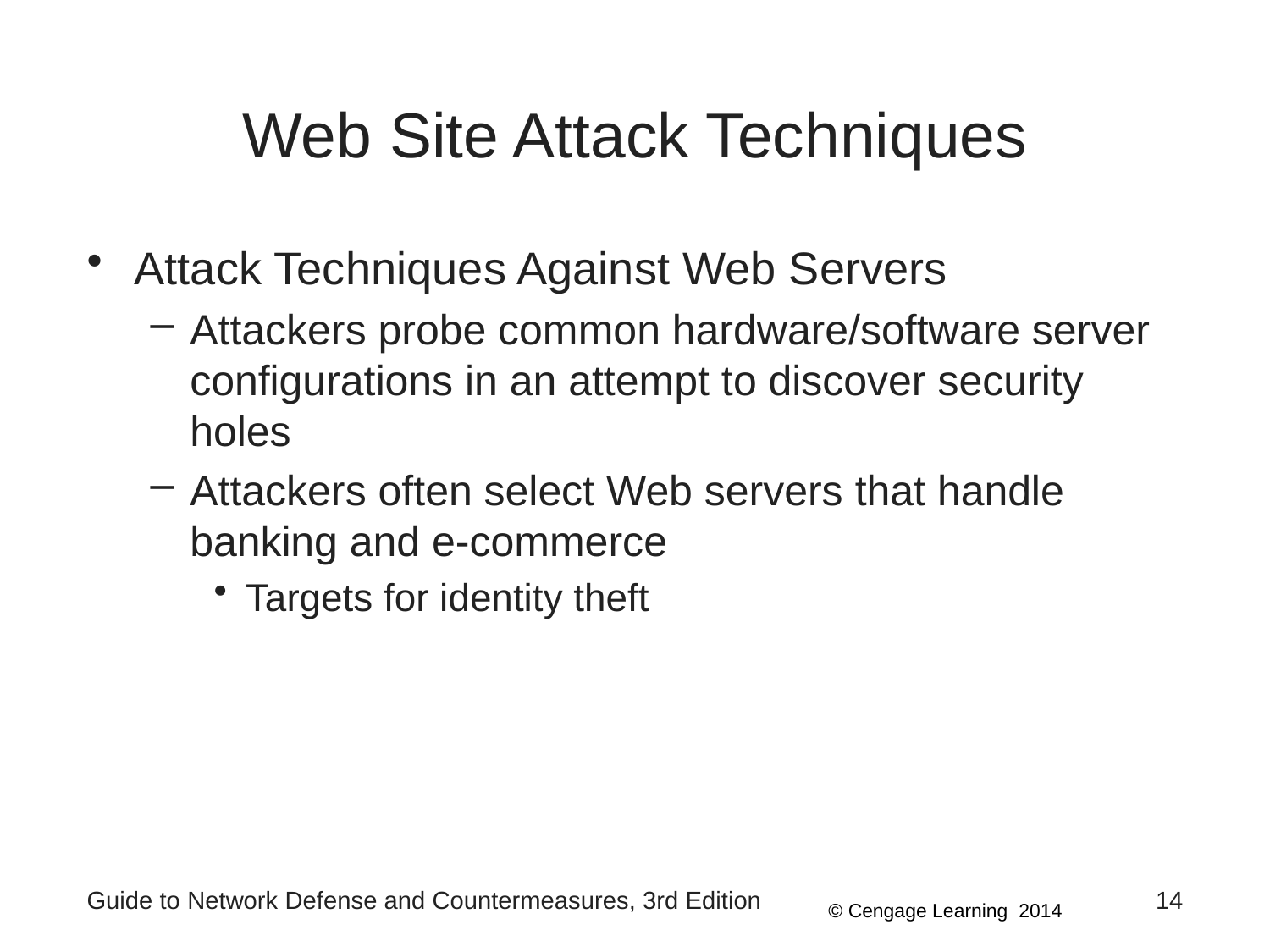

# Web Site Attack Techniques
Attack Techniques Against Web Servers
Attackers probe common hardware/software server configurations in an attempt to discover security holes
Attackers often select Web servers that handle banking and e-commerce
Targets for identity theft
Guide to Network Defense and Countermeasures, 3rd Edition
14